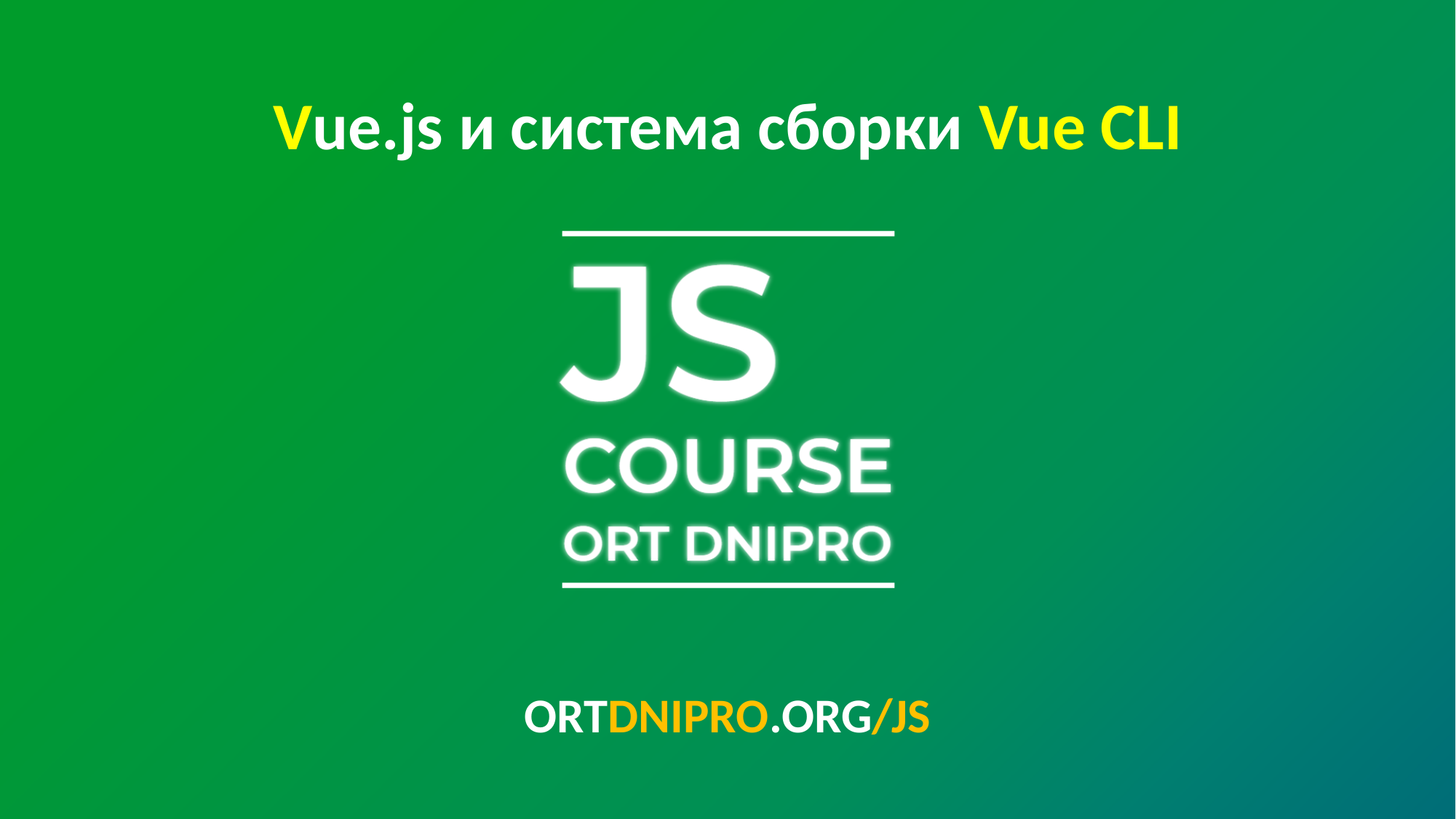

Vue.js и система сборки Vue CLI
ORTDNIPRO.ORG/JS